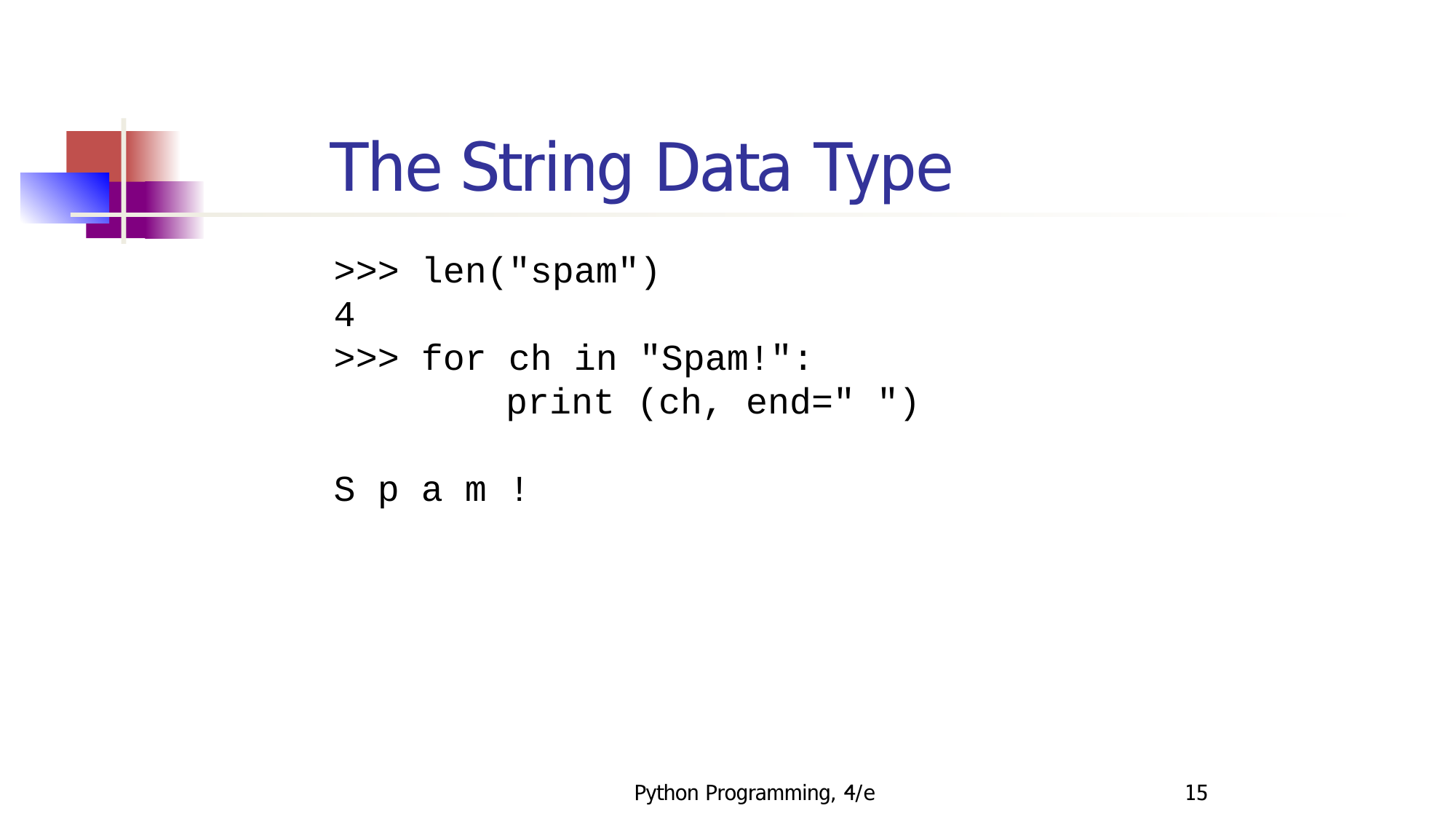

The String Data Type
>>> len("spam")
4
>>> for ch in "Spam!":
	      print (ch, end=" ")

S p a m !
Python Programming, 4/e
15